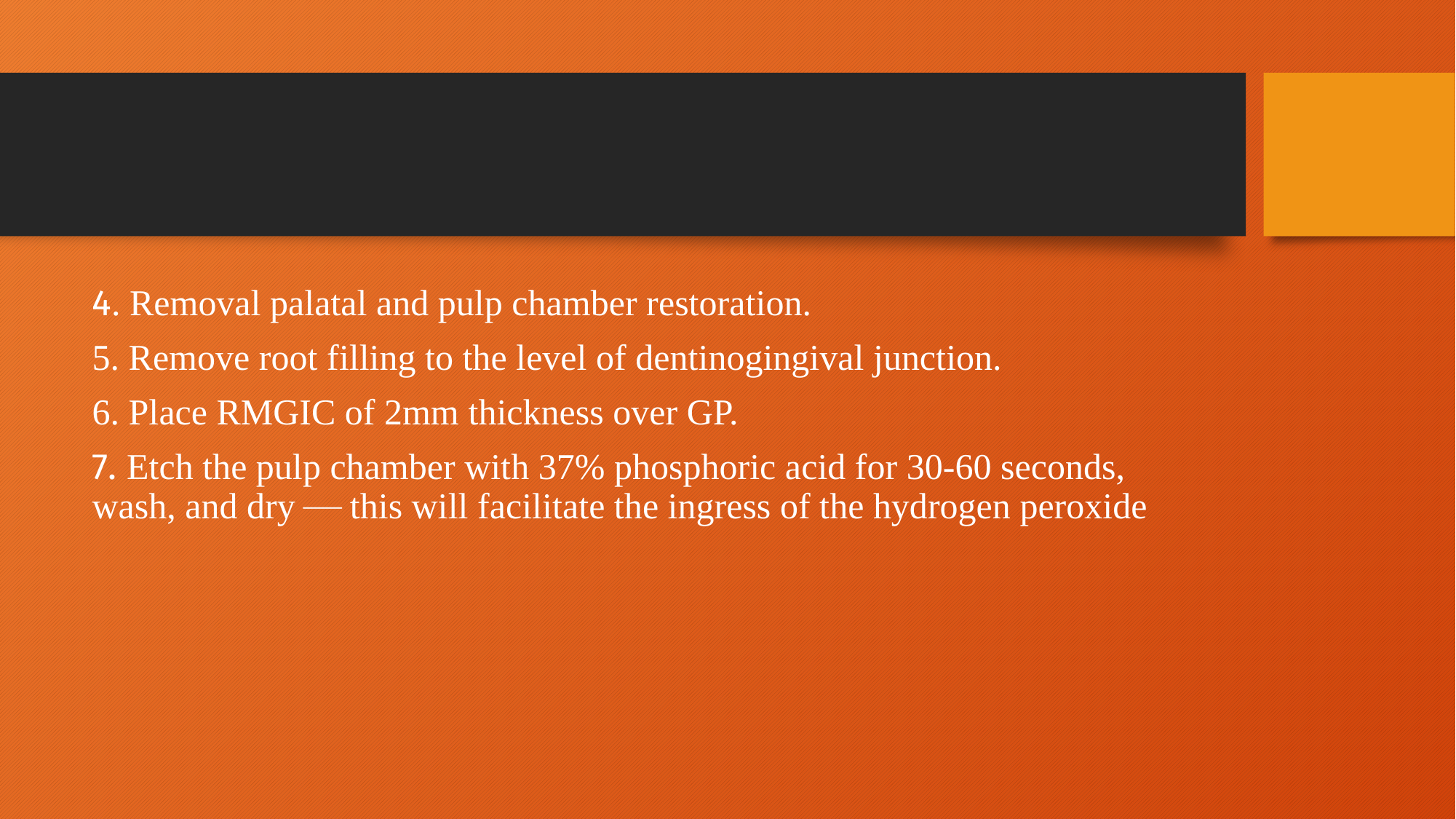

#
4. Removal palatal and pulp chamber restoration.
5. Remove root filling to the level of dentinogingival junction.
6. Place RMGIC of 2mm thickness over GP.
7. Etch the pulp chamber with 37% phosphoric acid for 30-60 seconds, wash, and dry ⎯ this will facilitate the ingress of the hydrogen peroxide